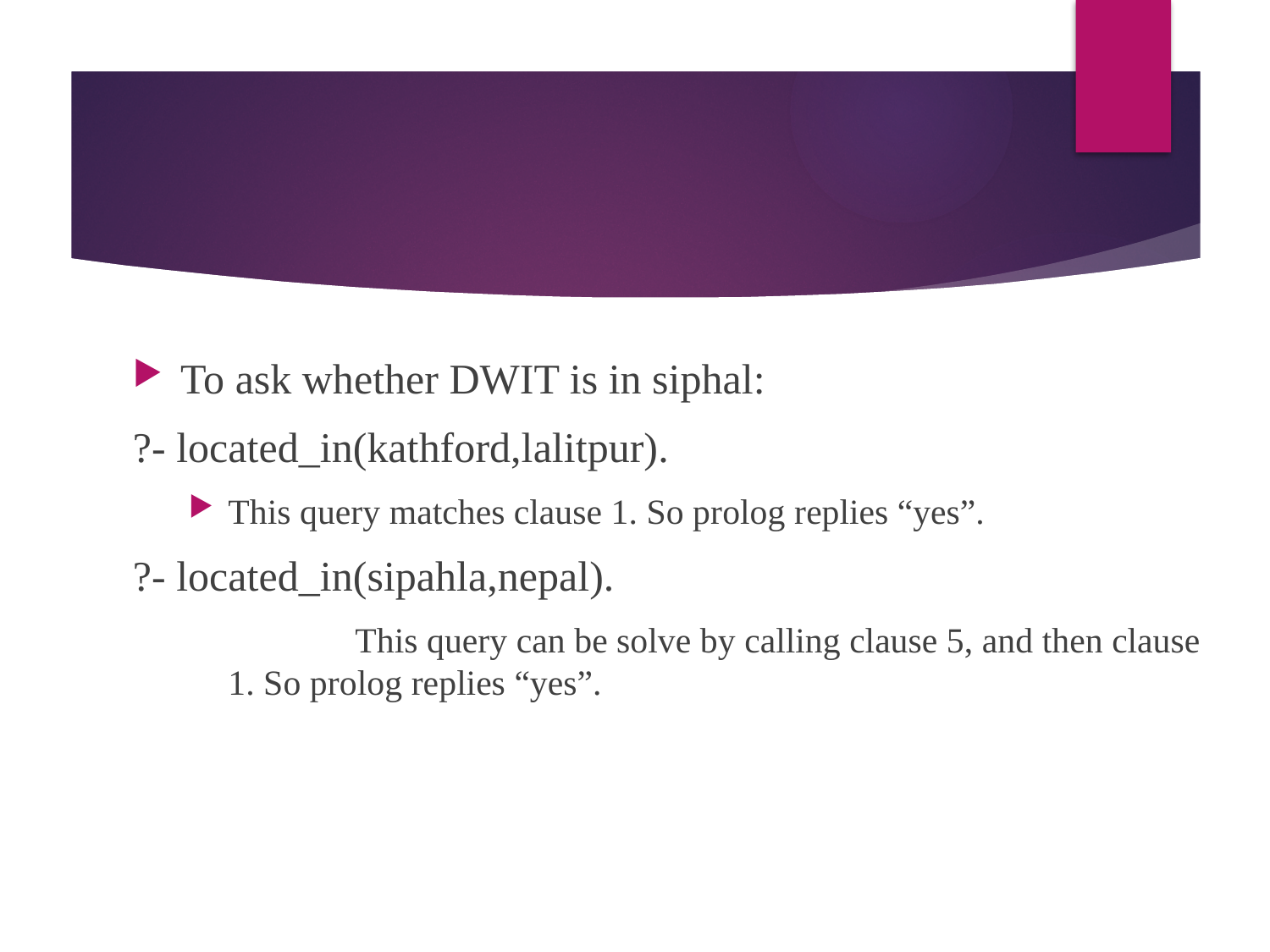

#
To ask whether DWIT is in siphal:
?- located_in(kathford,lalitpur).
This query matches clause 1. So prolog replies “yes”.
?- located_in(sipahla,nepal).
		This query can be solve by calling clause 5, and then clause 1. So prolog replies “yes”.